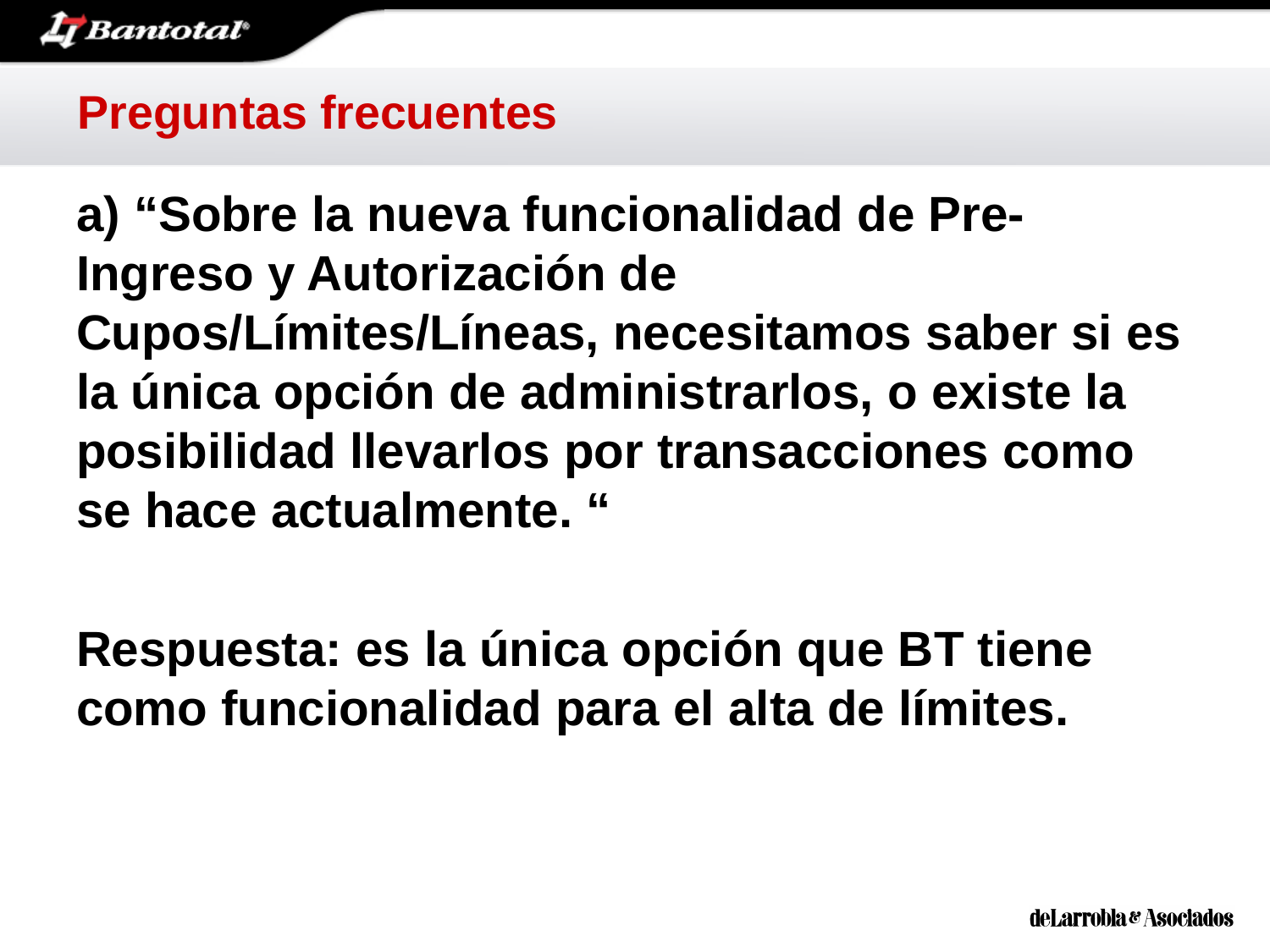

# Preguntas frecuentes
a) “Sobre la nueva funcionalidad de Pre-Ingreso y Autorización de Cupos/Límites/Líneas, necesitamos saber si es la única opción de administrarlos, o existe la posibilidad llevarlos por transacciones como se hace actualmente. “

Respuesta: es la única opción que BT tiene como funcionalidad para el alta de límites.